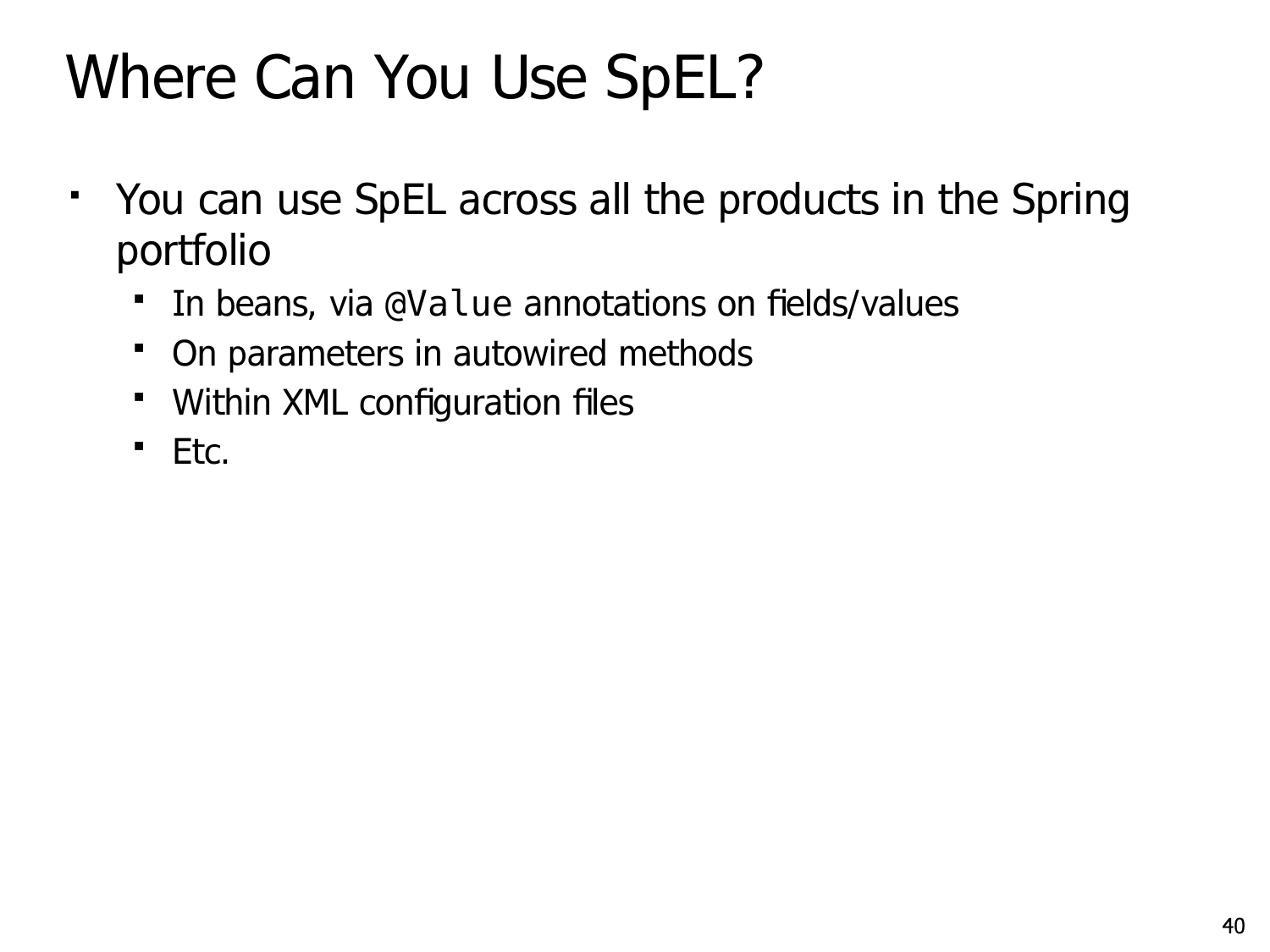

# Where Can You Use SpEL?
You can use SpEL across all the products in the Spring portfolio
In beans, via @Value annotations on fields/values
On parameters in autowired methods
Within XML configuration files
Etc.

40